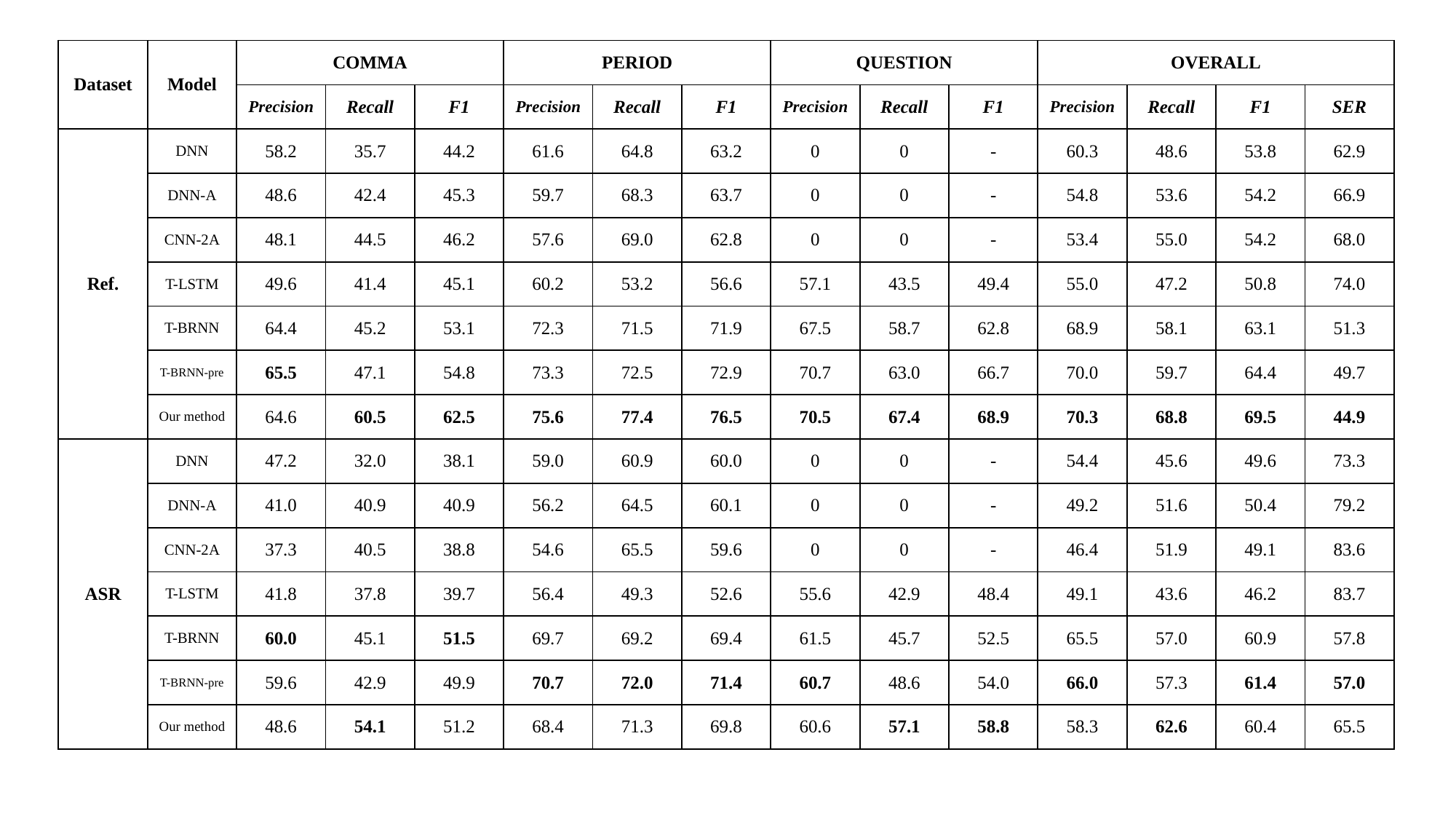

| Dataset | Model | COMMA |  |  | PERIOD |  |  | QUESTION |  |  | OVERALL |  |  |  |
| --- | --- | --- | --- | --- | --- | --- | --- | --- | --- | --- | --- | --- | --- | --- |
|  |  | Precision | Recall | F1 | Precision | Recall | F1 | Precision | Recall | F1 | Precision | Recall | F1 | SER |
| Ref. | DNN | 58.2 | 35.7 | 44.2 | 61.6 | 64.8 | 63.2 | 0 | 0 | - | 60.3 | 48.6 | 53.8 | 62.9 |
|  | DNN-A | 48.6 | 42.4 | 45.3 | 59.7 | 68.3 | 63.7 | 0 | 0 | - | 54.8 | 53.6 | 54.2 | 66.9 |
|  | CNN-2A | 48.1 | 44.5 | 46.2 | 57.6 | 69.0 | 62.8 | 0 | 0 | - | 53.4 | 55.0 | 54.2 | 68.0 |
|  | T-LSTM | 49.6 | 41.4 | 45.1 | 60.2 | 53.2 | 56.6 | 57.1 | 43.5 | 49.4 | 55.0 | 47.2 | 50.8 | 74.0 |
|  | T-BRNN | 64.4 | 45.2 | 53.1 | 72.3 | 71.5 | 71.9 | 67.5 | 58.7 | 62.8 | 68.9 | 58.1 | 63.1 | 51.3 |
|  | T-BRNN-pre | 65.5 | 47.1 | 54.8 | 73.3 | 72.5 | 72.9 | 70.7 | 63.0 | 66.7 | 70.0 | 59.7 | 64.4 | 49.7 |
|  | Our method | 64.6 | 60.5 | 62.5 | 75.6 | 77.4 | 76.5 | 70.5 | 67.4 | 68.9 | 70.3 | 68.8 | 69.5 | 44.9 |
| ASR | DNN | 47.2 | 32.0 | 38.1 | 59.0 | 60.9 | 60.0 | 0 | 0 | - | 54.4 | 45.6 | 49.6 | 73.3 |
|  | DNN-A | 41.0 | 40.9 | 40.9 | 56.2 | 64.5 | 60.1 | 0 | 0 | - | 49.2 | 51.6 | 50.4 | 79.2 |
|  | CNN-2A | 37.3 | 40.5 | 38.8 | 54.6 | 65.5 | 59.6 | 0 | 0 | - | 46.4 | 51.9 | 49.1 | 83.6 |
|  | T-LSTM | 41.8 | 37.8 | 39.7 | 56.4 | 49.3 | 52.6 | 55.6 | 42.9 | 48.4 | 49.1 | 43.6 | 46.2 | 83.7 |
|  | T-BRNN | 60.0 | 45.1 | 51.5 | 69.7 | 69.2 | 69.4 | 61.5 | 45.7 | 52.5 | 65.5 | 57.0 | 60.9 | 57.8 |
|  | T-BRNN-pre | 59.6 | 42.9 | 49.9 | 70.7 | 72.0 | 71.4 | 60.7 | 48.6 | 54.0 | 66.0 | 57.3 | 61.4 | 57.0 |
|  | Our method | 48.6 | 54.1 | 51.2 | 68.4 | 71.3 | 69.8 | 60.6 | 57.1 | 58.8 | 58.3 | 62.6 | 60.4 | 65.5 |